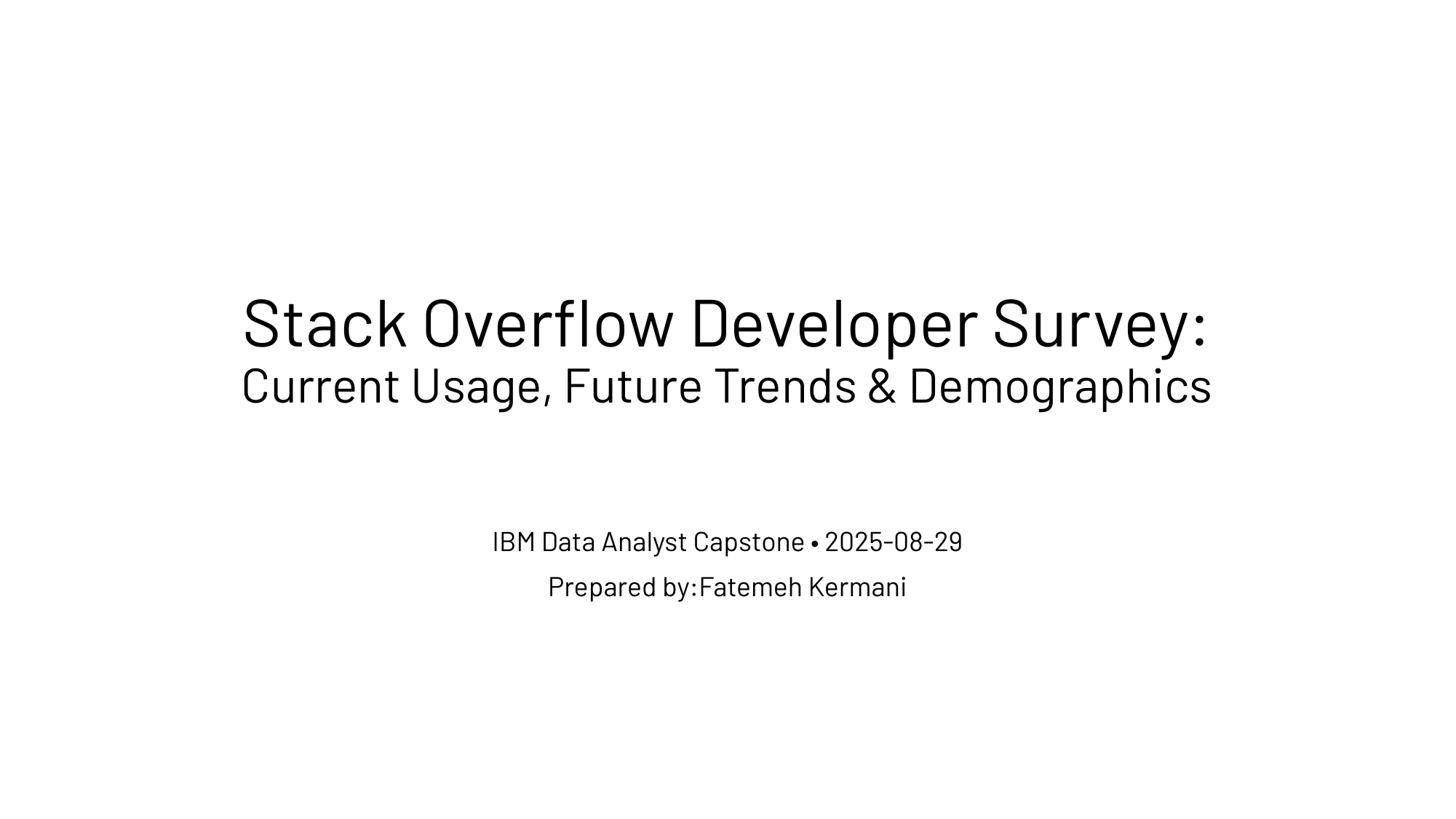

# Stack Overflow Developer Survey: Current Usage, Future Trends & Demographics

IBM Data Analyst Capstone • 2025-08-29
Prepared by:Fatemeh Kermani